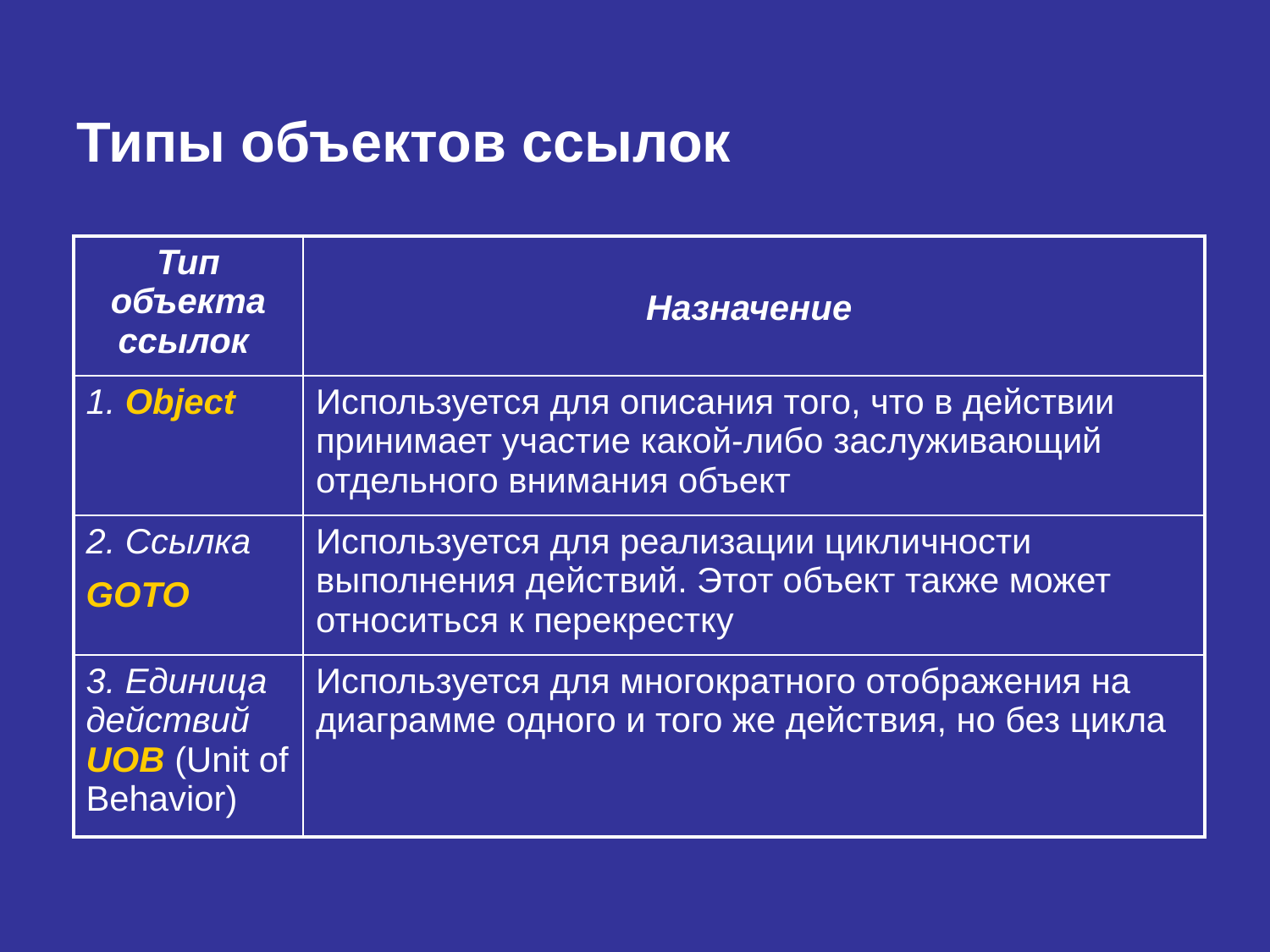

# Типы объектов ссылок
| Тип объекта ссылок | Назначение |
| --- | --- |
| 1. Object | Используется для описания того, что в действии принимает участие какой-либо заслуживающий отдельного внимания объект |
| 2. Ссылка GOTO | Используется для реализации цикличности выполнения действий. Этот объект также может относиться к перекрестку |
| 3. Единица действий UOB (Unit of Behavior) | Используется для многократного отображения на диаграмме одного и того же действия, но без цикла |
82